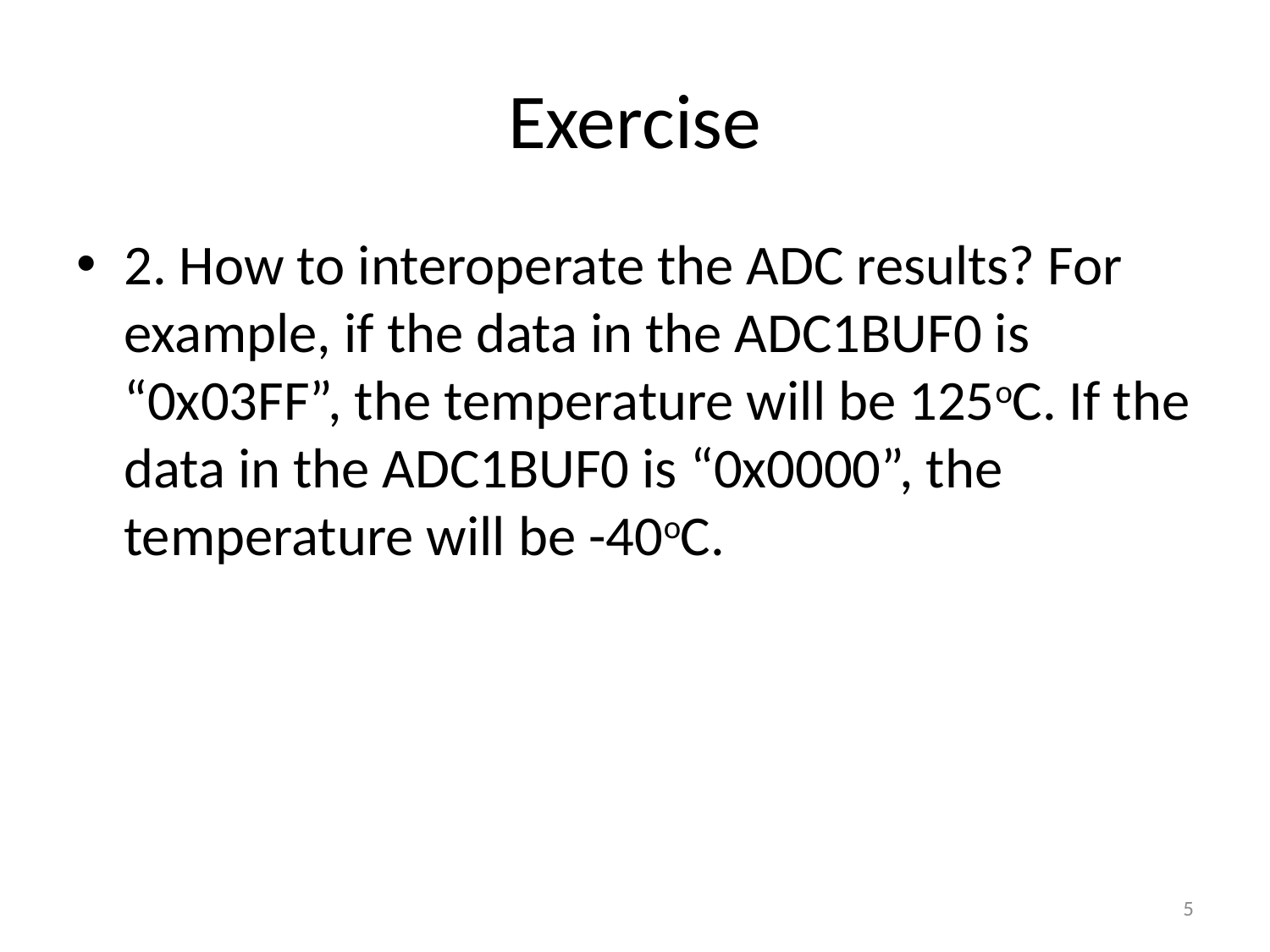

# Exercise
2. How to interoperate the ADC results? For example, if the data in the ADC1BUF0 is “0x03FF”, the temperature will be 125oC. If the data in the ADC1BUF0 is “0x0000”, the temperature will be -40oC.
5